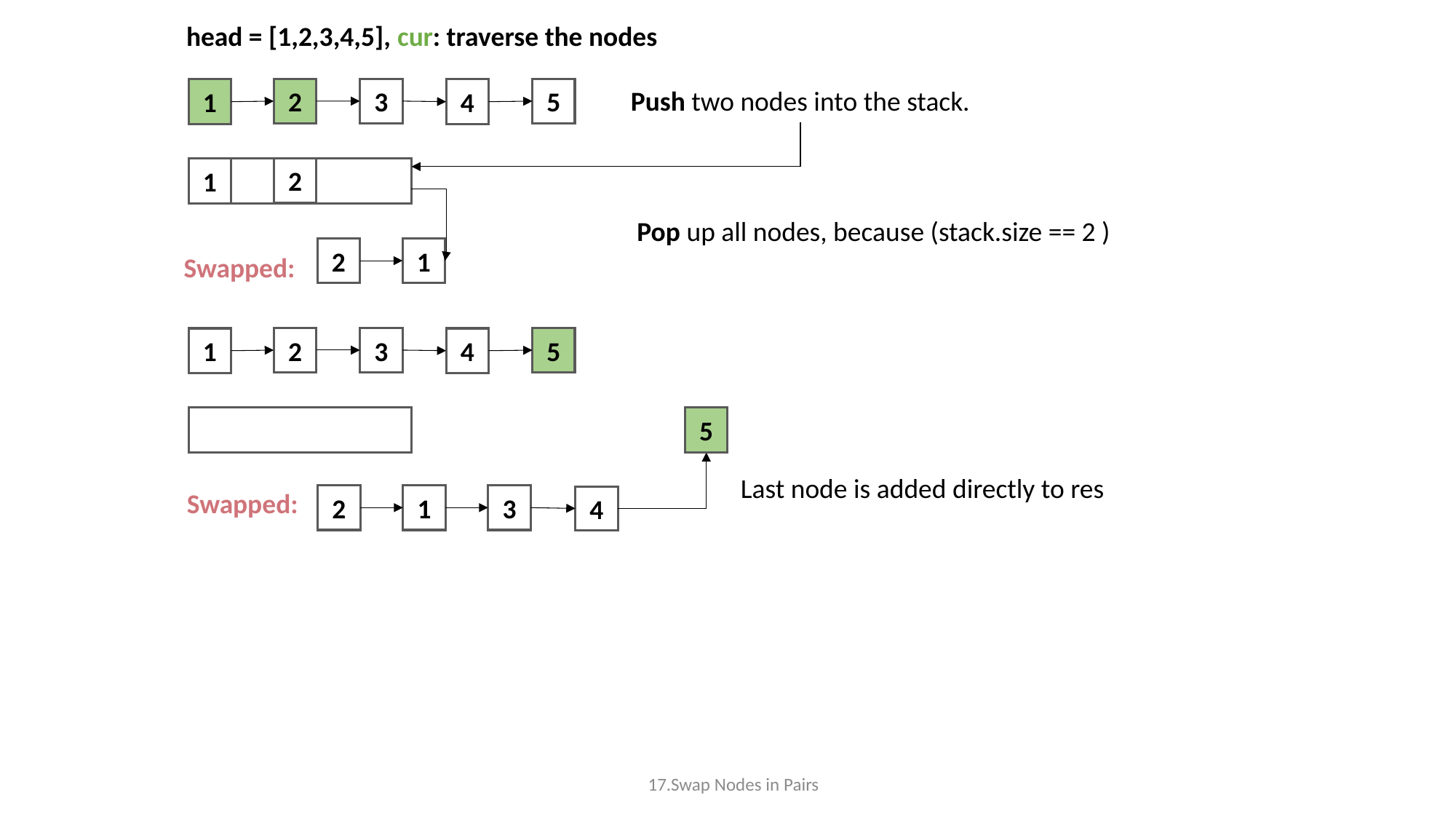

head = [1,2,3,4,5], cur: traverse the nodes
3
5
Push two nodes into the stack.
2
4
1
2

1
Pop up all nodes, because (stack.size == 2 )
2
1
Swapped:
3
5
2
4
1
5

Last node is added directly to res
Swapped:
2
1
3
4
17.Swap Nodes in Pairs